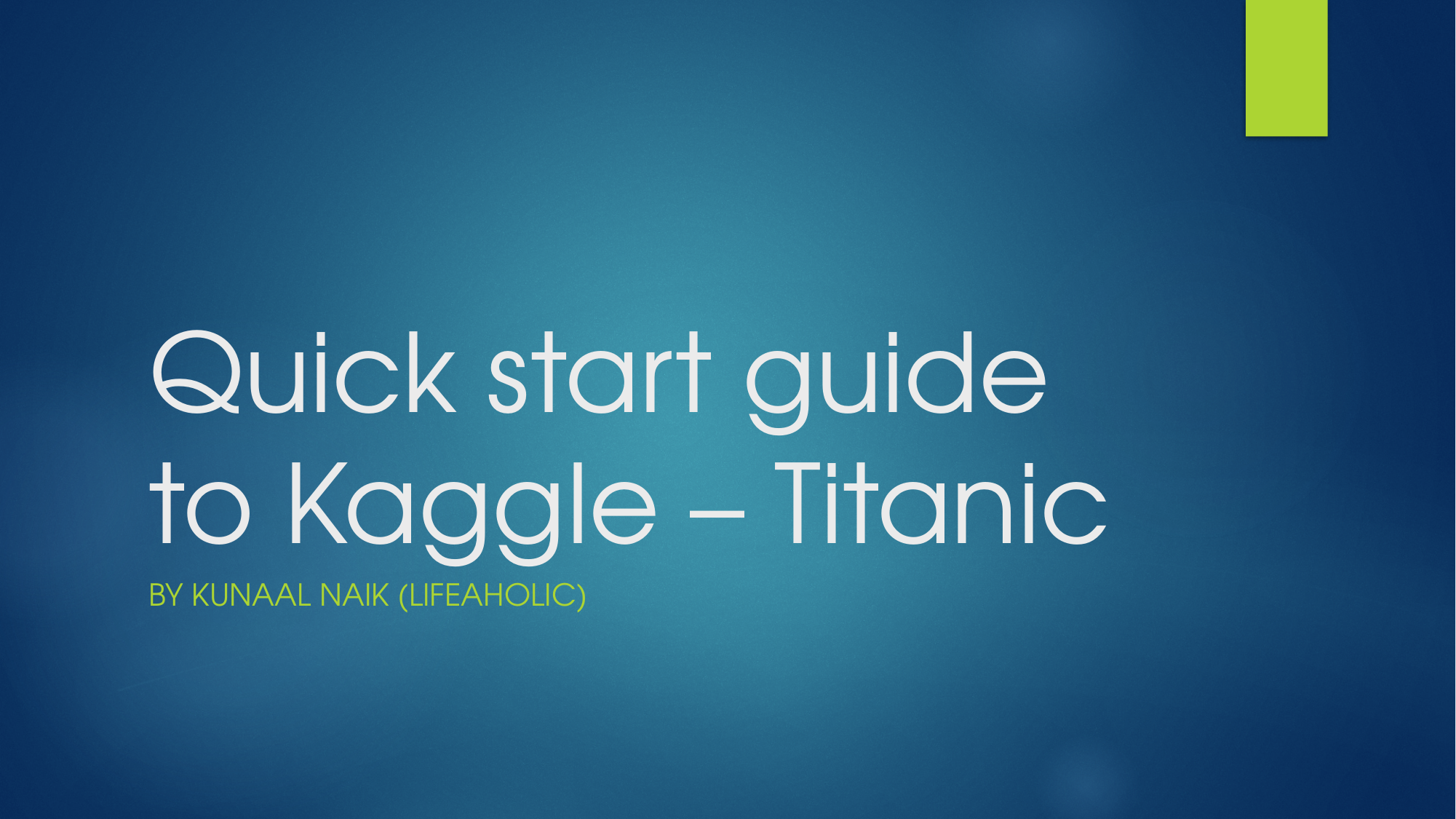

# Quick start guide to Kaggle – Titanic
By Kunaal NAIK (Lifeaholic)